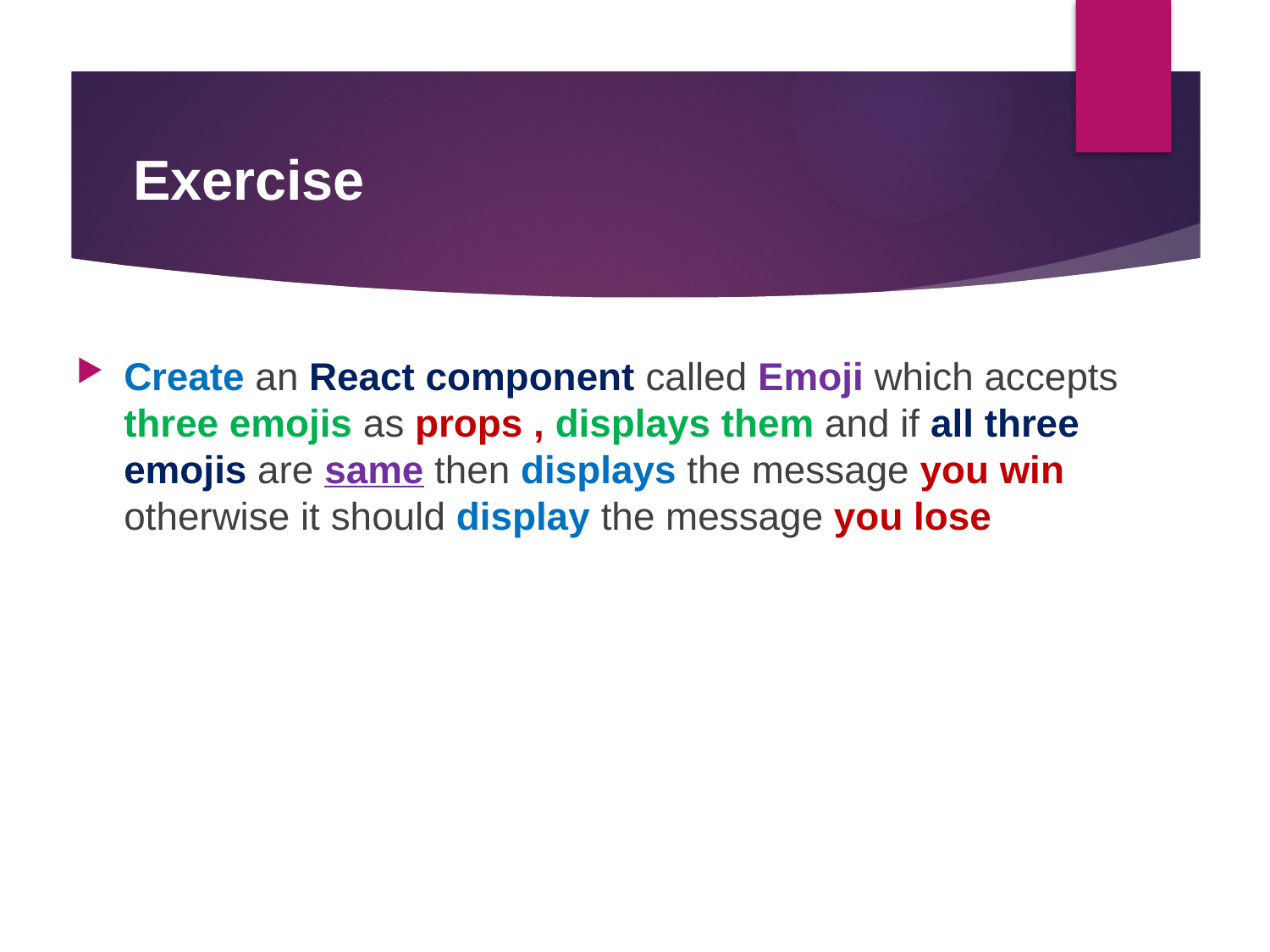

#
Exercise
Create an React component called Emoji which accepts three emojis as props , displays them and if all three emojis are same then displays the message you win otherwise it should display the message you lose